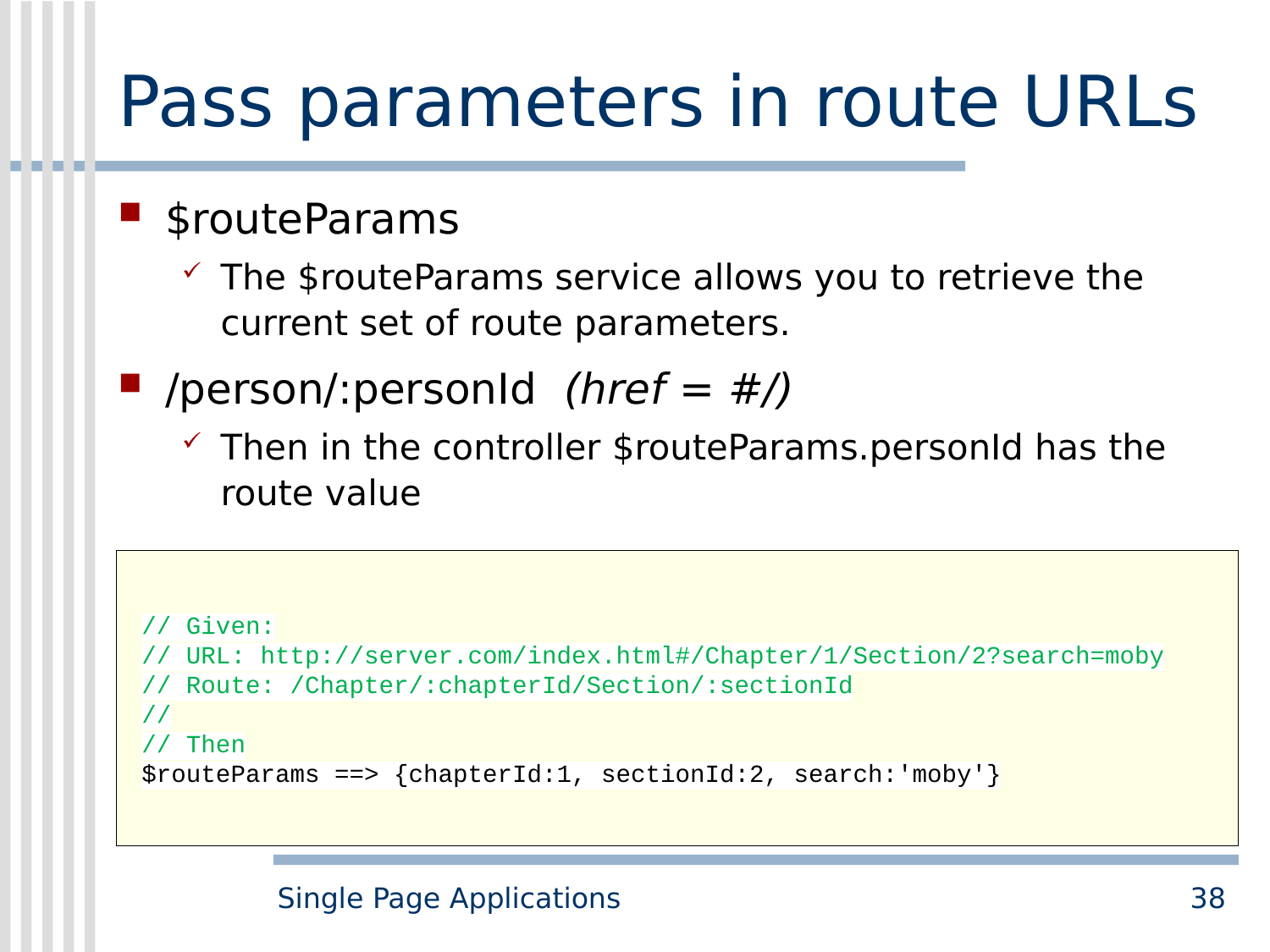

# Pass parameters in route URLs
$routeParams
The $routeParams service allows you to retrieve the current set of route parameters.
/person/:personId  (href = #/)
Then in the controller $routeParams.personId has the route value
// Given:
// URL: http://server.com/index.html#/Chapter/1/Section/2?search=moby
// Route: /Chapter/:chapterId/Section/:sectionId
//
// Then
$routeParams ==> {chapterId:1, sectionId:2, search:'moby'}
Reference:
Single Page Applications
38